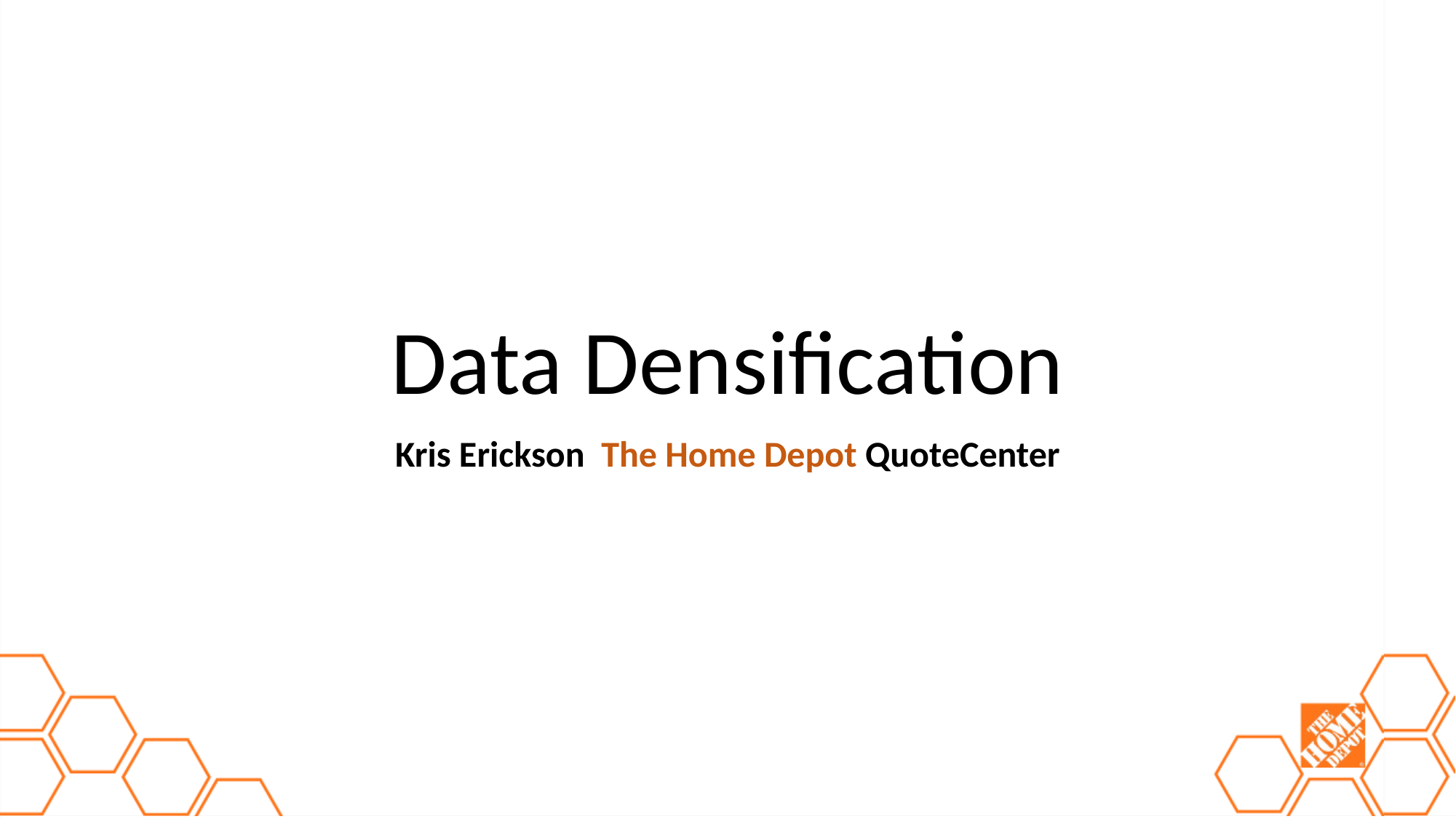

# Data Densification
Kris Erickson  The Home Depot QuoteCenter